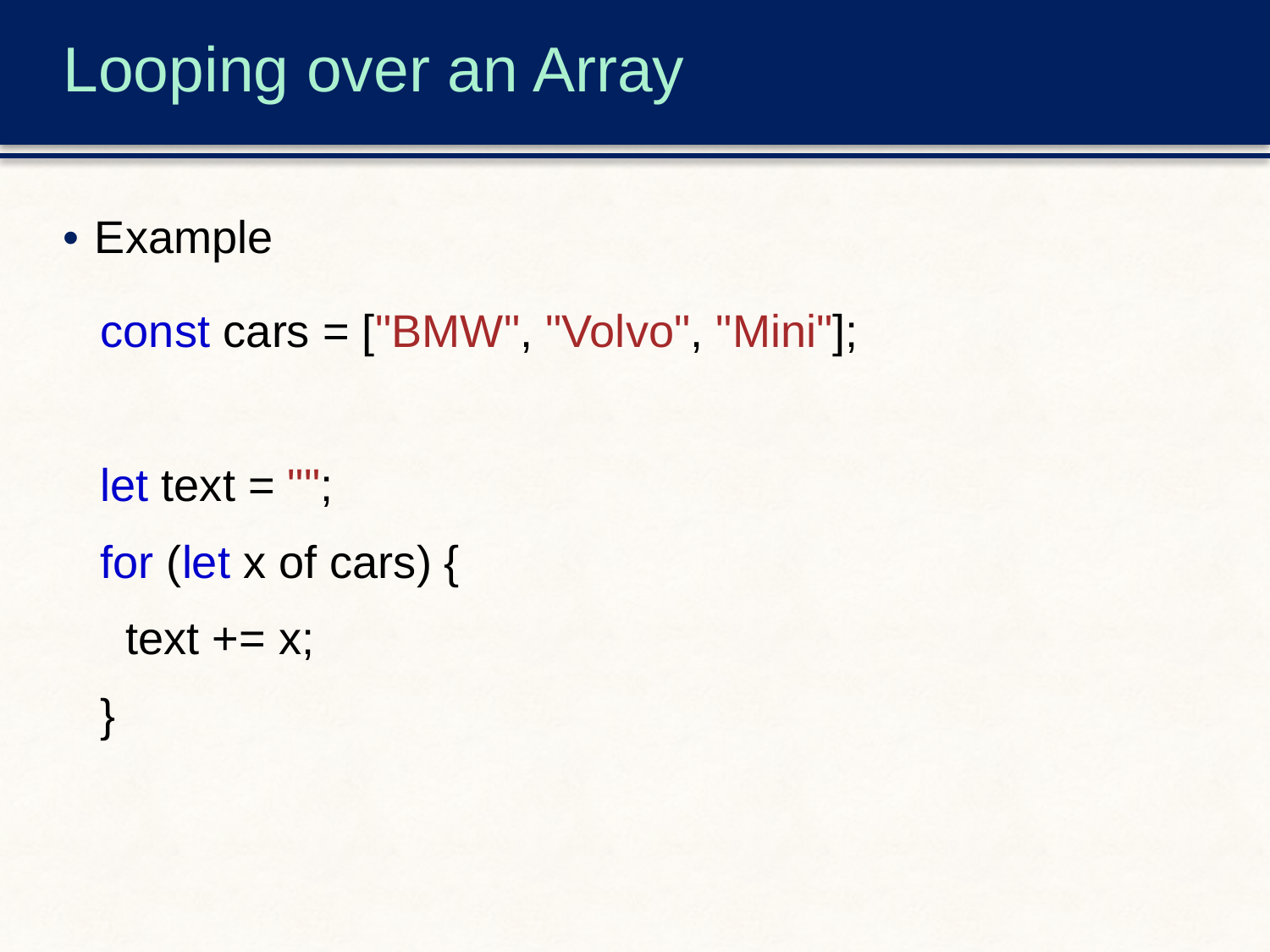

# Looping over an Array
Example
const cars = ["BMW", "Volvo", "Mini"];
let text = "";
for (let x of cars) {
  text += x;
}